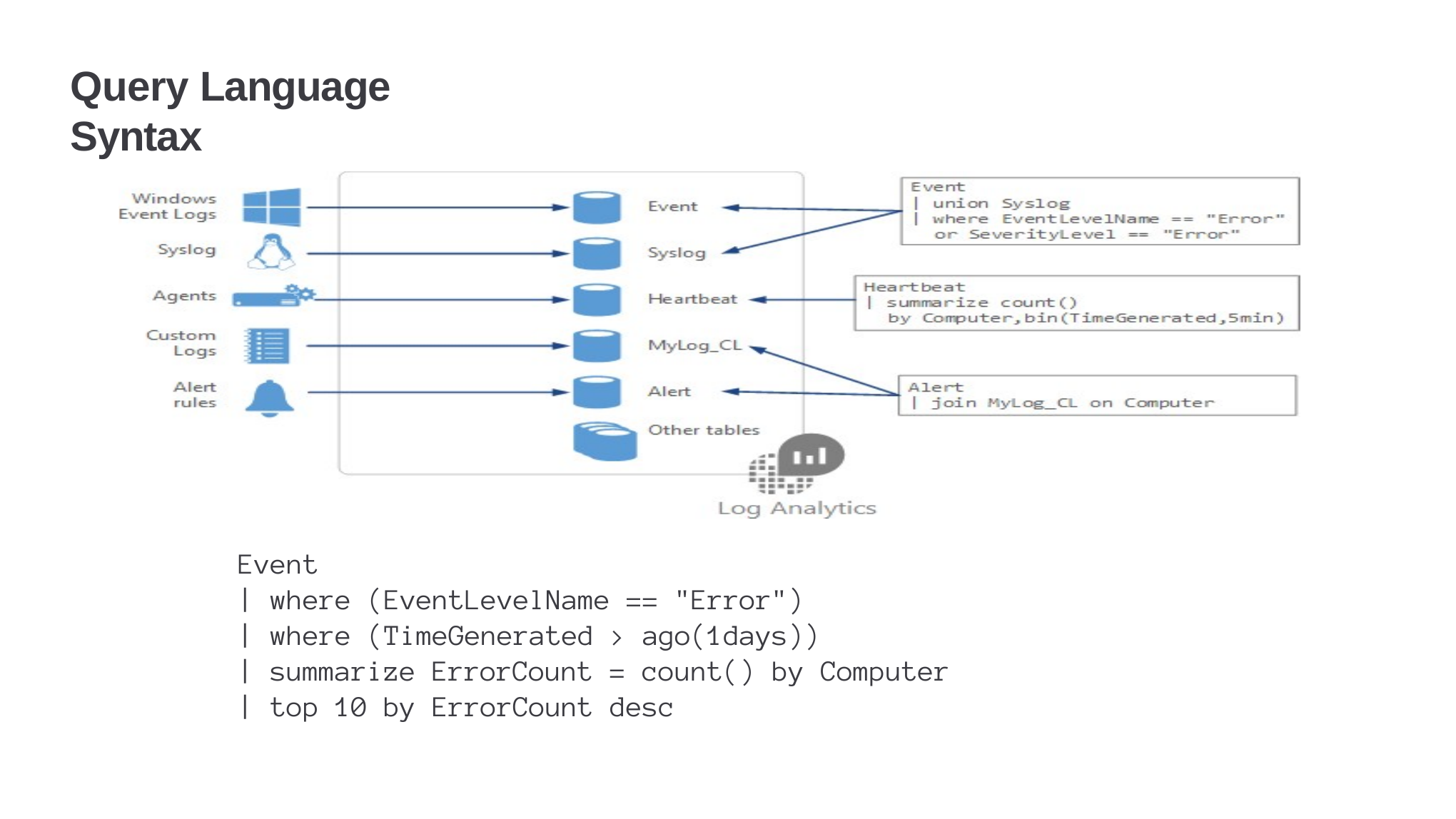

# Query Language Syntax

Event
| where (EventLevelName == "Error")
| where (TimeGenerated > ago(1days))
| summarize ErrorCount = count() by Computer
| top 10 by ErrorCount desc